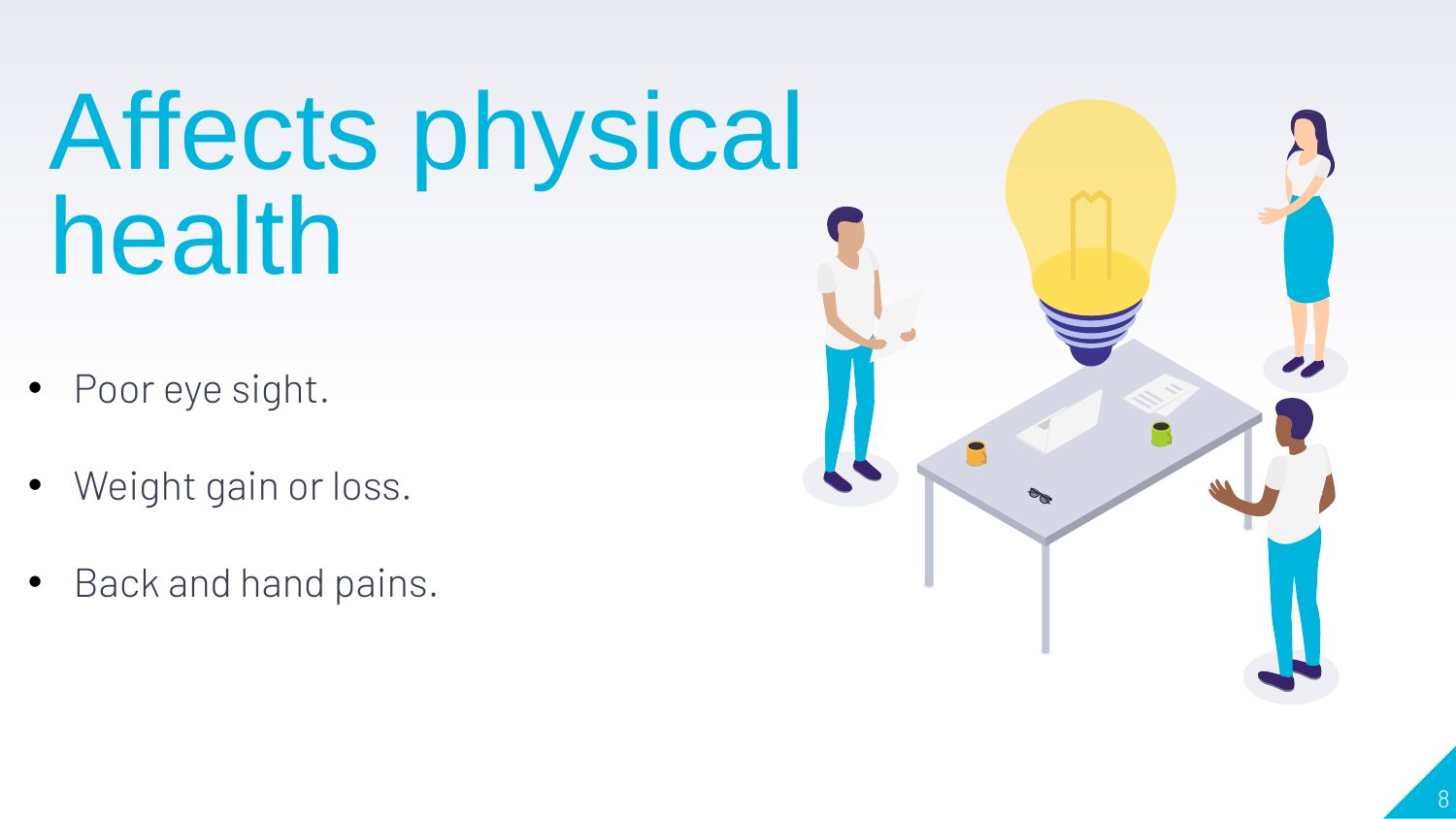

Affects physical health
Poor eye sight.

Weight gain or loss.

Back and hand pains.
8